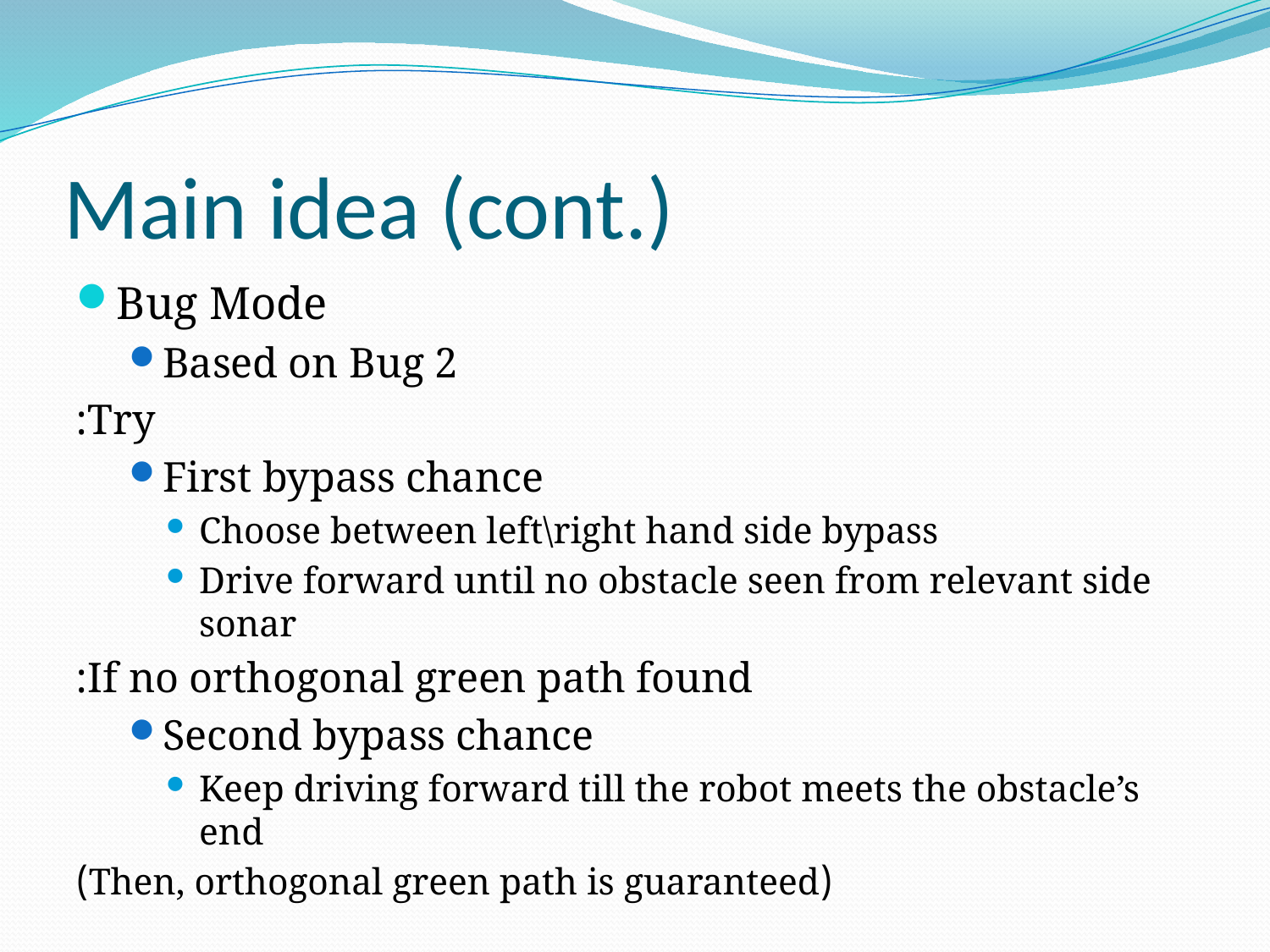

# Main idea (cont.)
Bug Mode
Based on Bug 2
Try:
First bypass chance
Choose between left\right hand side bypass
Drive forward until no obstacle seen from relevant side sonar
If no orthogonal green path found:
Second bypass chance
Keep driving forward till the robot meets the obstacle’s end
	(Then, orthogonal green path is guaranteed)